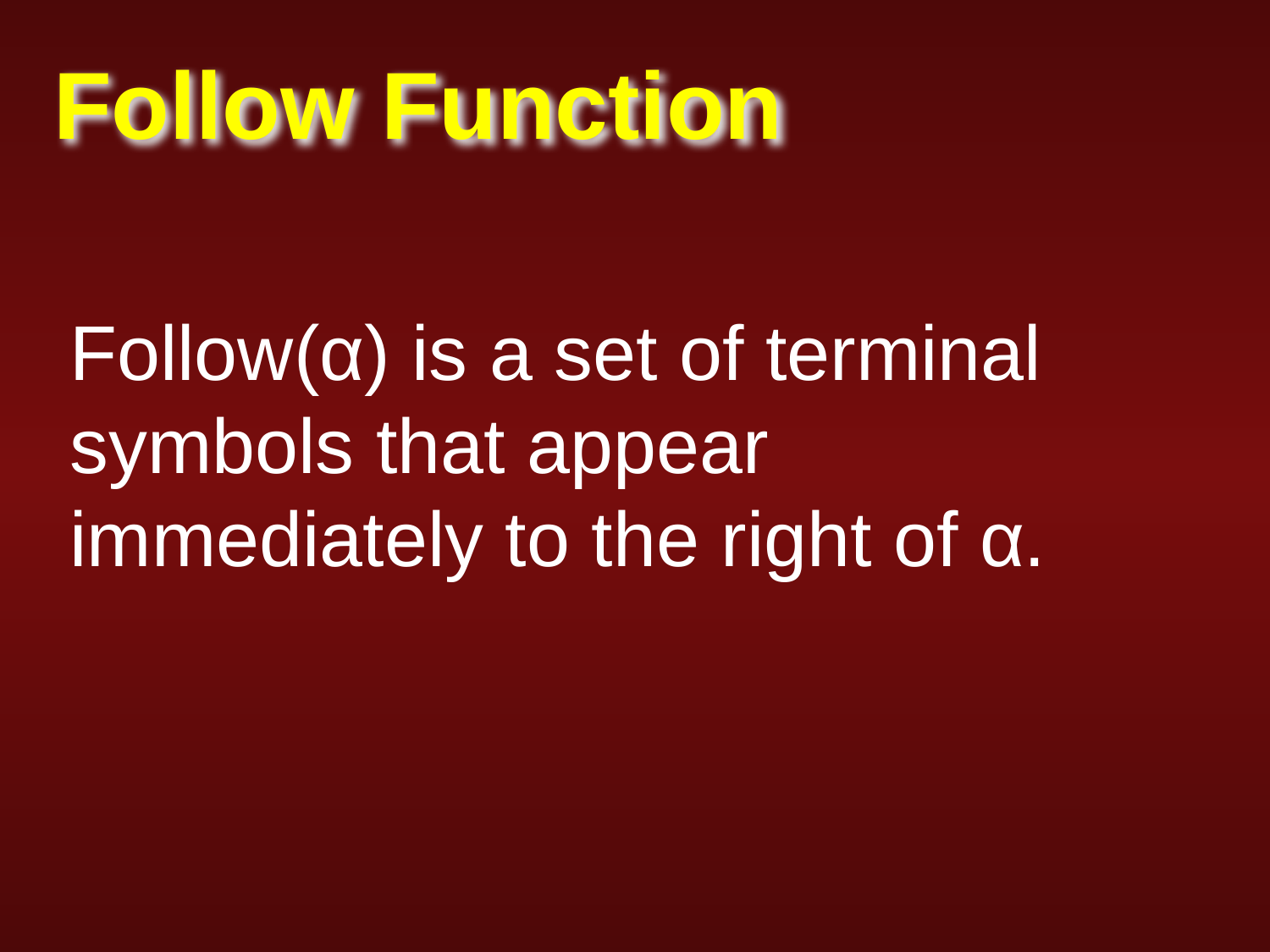

# Follow Function

Follow(α) is a set of terminal symbols that appear immediately to the right of α.